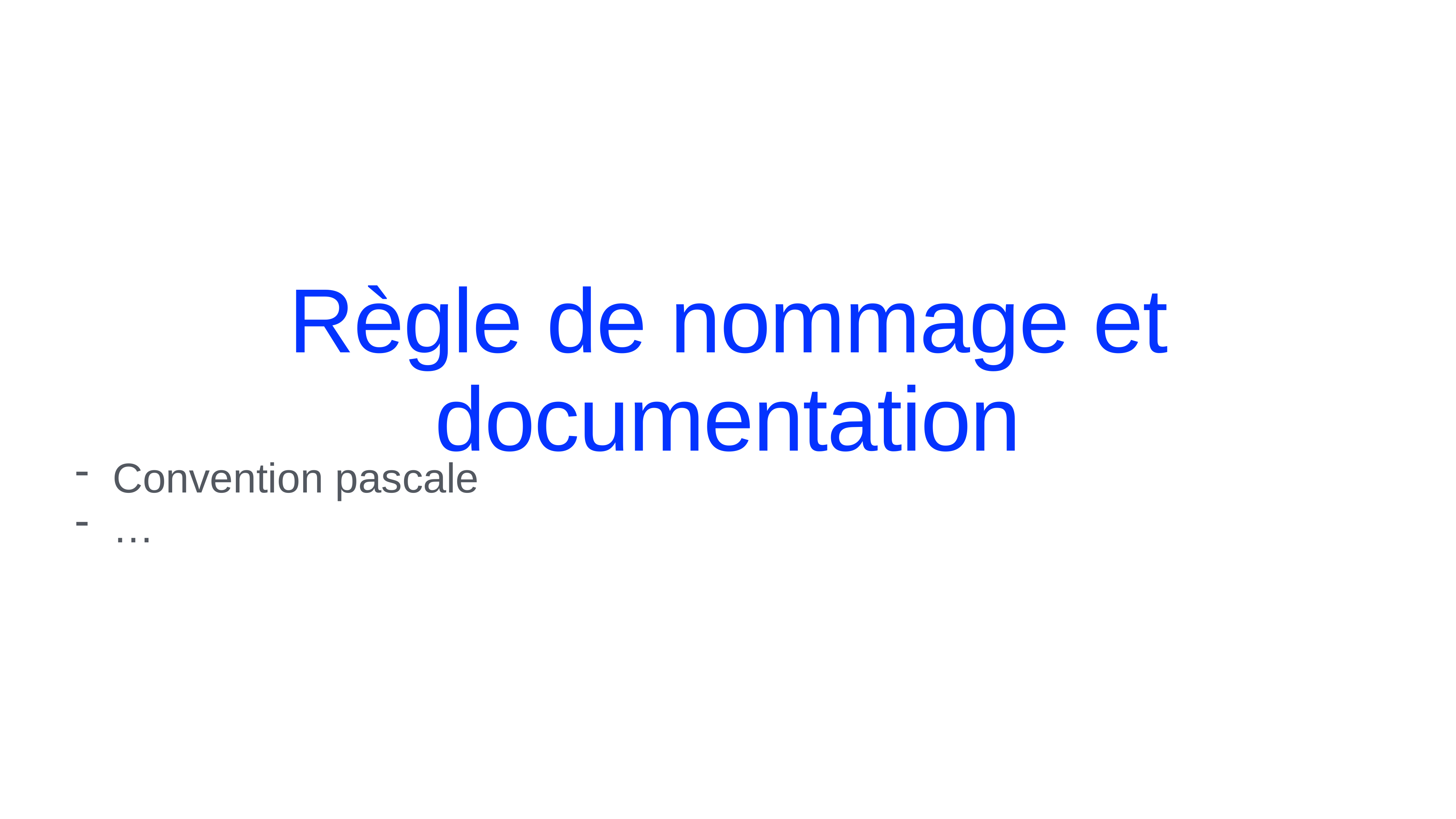

Règle de nommage et documentation
Convention pascale
…